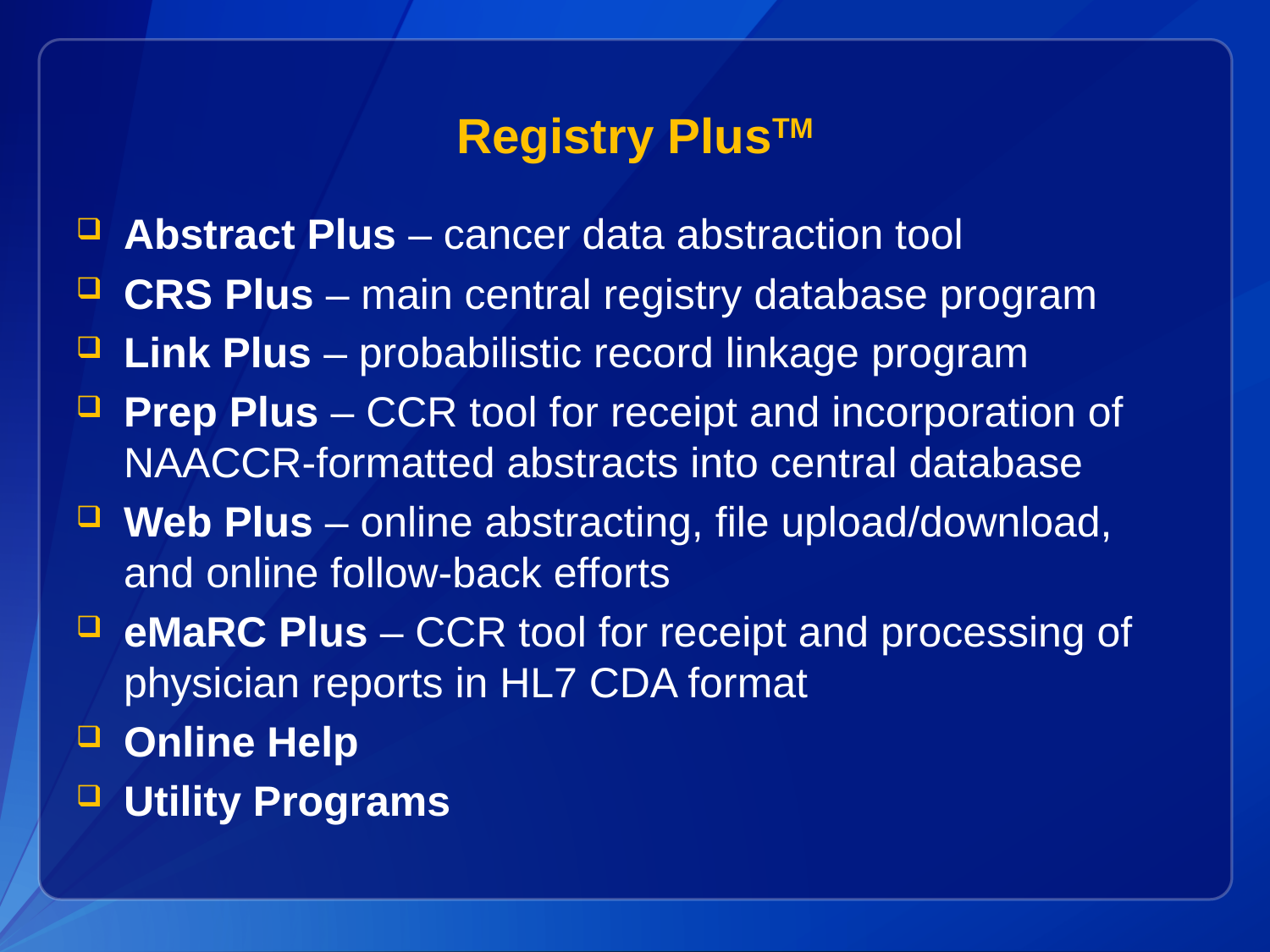

# Registry PlusTM
Abstract Plus – cancer data abstraction tool
CRS Plus – main central registry database program
Link Plus – probabilistic record linkage program
Prep Plus – CCR tool for receipt and incorporation of  NAACCR-formatted abstracts into central database
Web Plus – online abstracting, file upload/download, and online follow-back efforts
eMaRC Plus – CCR tool for receipt and processing of physician reports in HL7 CDA format
Online Help
Utility Programs